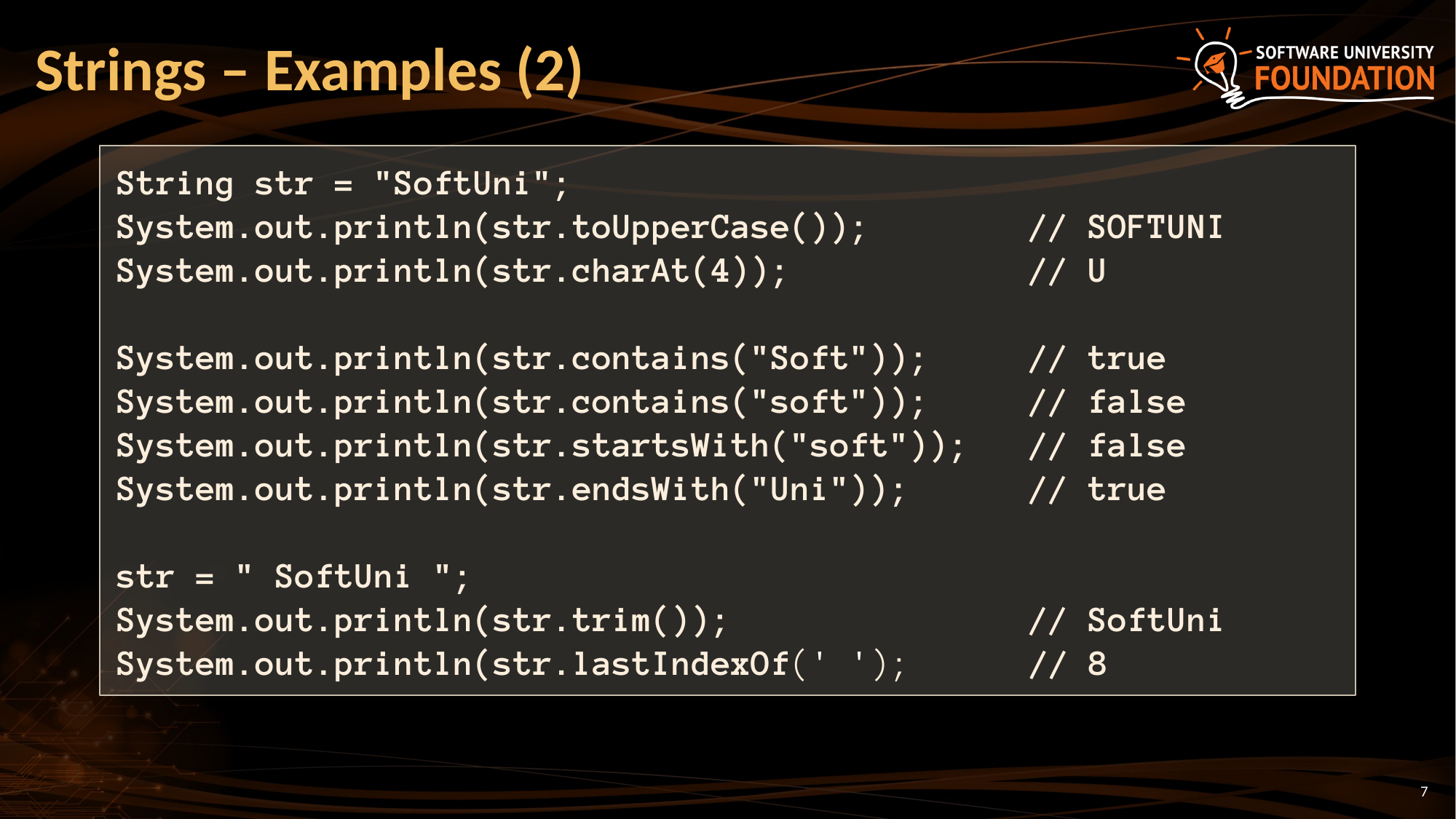

# Strings – Examples (2)
String str = "SoftUni";
System.out.println(str.toUpperCase());        // SOFTUNI
System.out.println(str.charAt(4));            // U

System.out.println(str.contains("Soft"));     // true
System.out.println(str.contains("soft"));     // false
System.out.println(str.startsWith("soft"));   // false
System.out.println(str.endsWith("Uni"));      // true

str = " SoftUni ";
System.out.println(str.trim());               // SoftUni
System.out.println(str.lastIndexOf(' ');      // 8
7